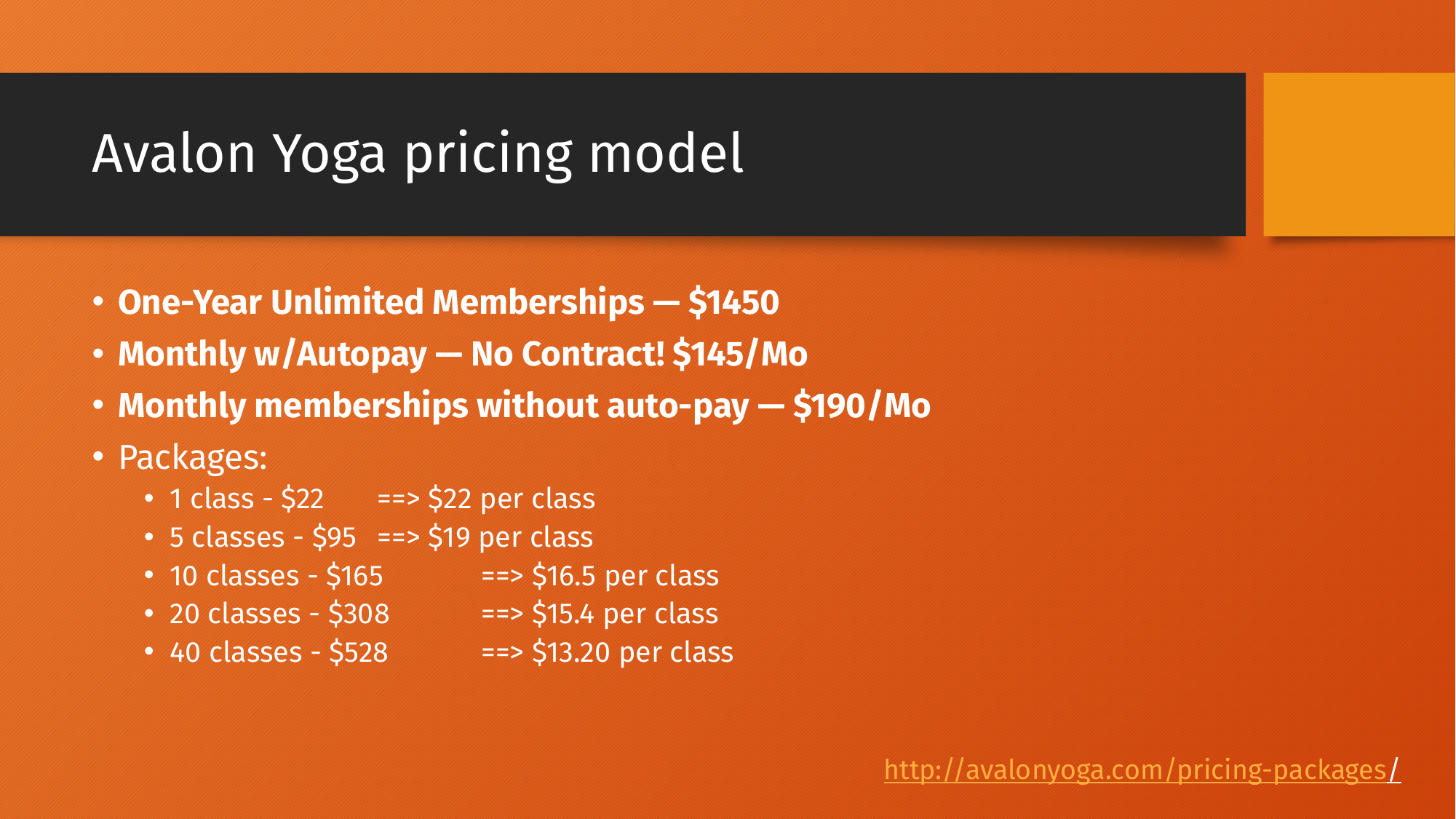

# Avalon Yoga pricing model
One-Year Unlimited Memberships — $1450
Monthly w/Autopay — No Contract! $145/Mo
Monthly memberships without auto-pay — $190/Mo
Packages:
1 class - $22		==> $22 per class
5 classes - $95		==> $19 per class
10 classes - $165		==> $16.5 per class
20 classes - $308		==> $15.4 per class
40 classes - $528		==> $13.20 per class

http://avalonyoga.com/pricing-packages/